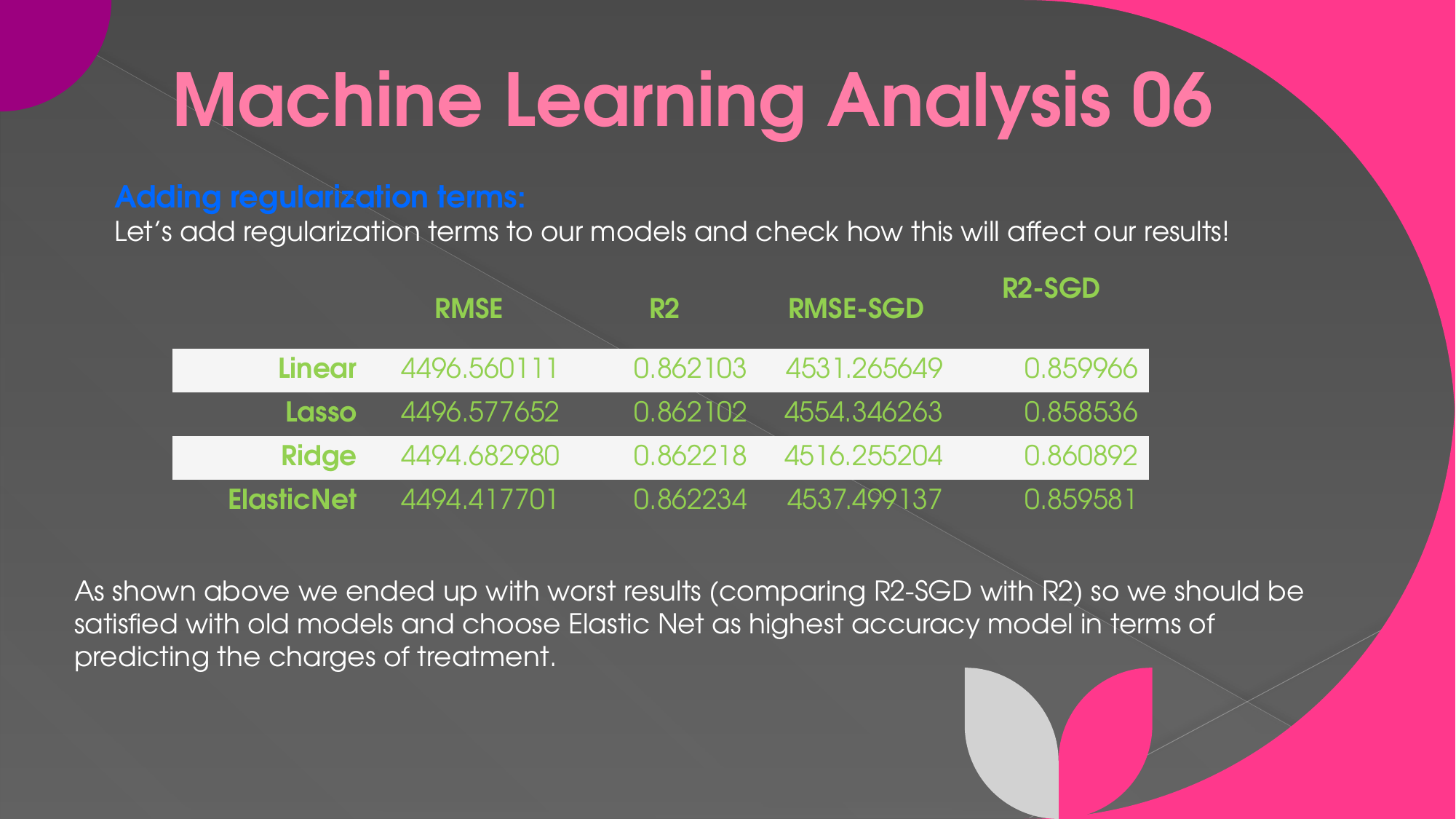

# Machine Learning Analysis 06
Adding regularization terms:
Let’s add regularization terms to our models and check how this will affect our results!

|  | RMSE | R2 | RMSE-SGD | R2-SGD |
| --- | --- | --- | --- | --- |
| Linear | 4496.560111 | 0.862103 | 4531.265649 | 0.859966 |
| Lasso | 4496.577652 | 0.862102 | 4554.346263 | 0.858536 |
| Ridge | 4494.682980 | 0.862218 | 4516.255204 | 0.860892 |
| ElasticNet | 4494.417701 | 0.862234 | 4537.499137 | 0.859581 |

As shown above we ended up with worst results (comparing R2-SGD with R2) so we should be
satisfied with old models and choose Elastic Net as highest accuracy model in terms of
predicting the charges of treatment.